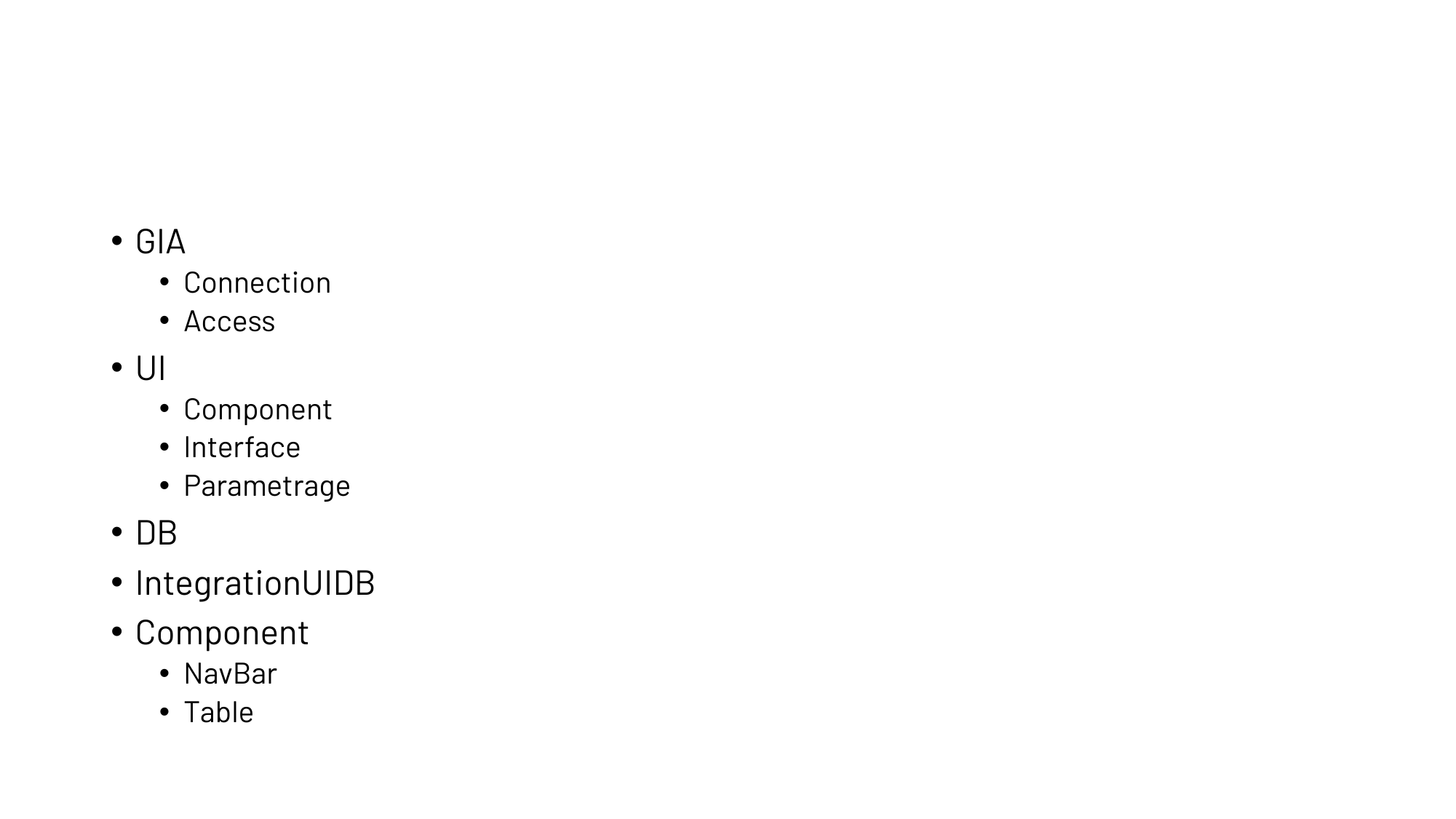

#
GIA
Connection
Access
UI
Component
Interface
Parametrage
DB
IntegrationUIDB
Component
NavBar
Table